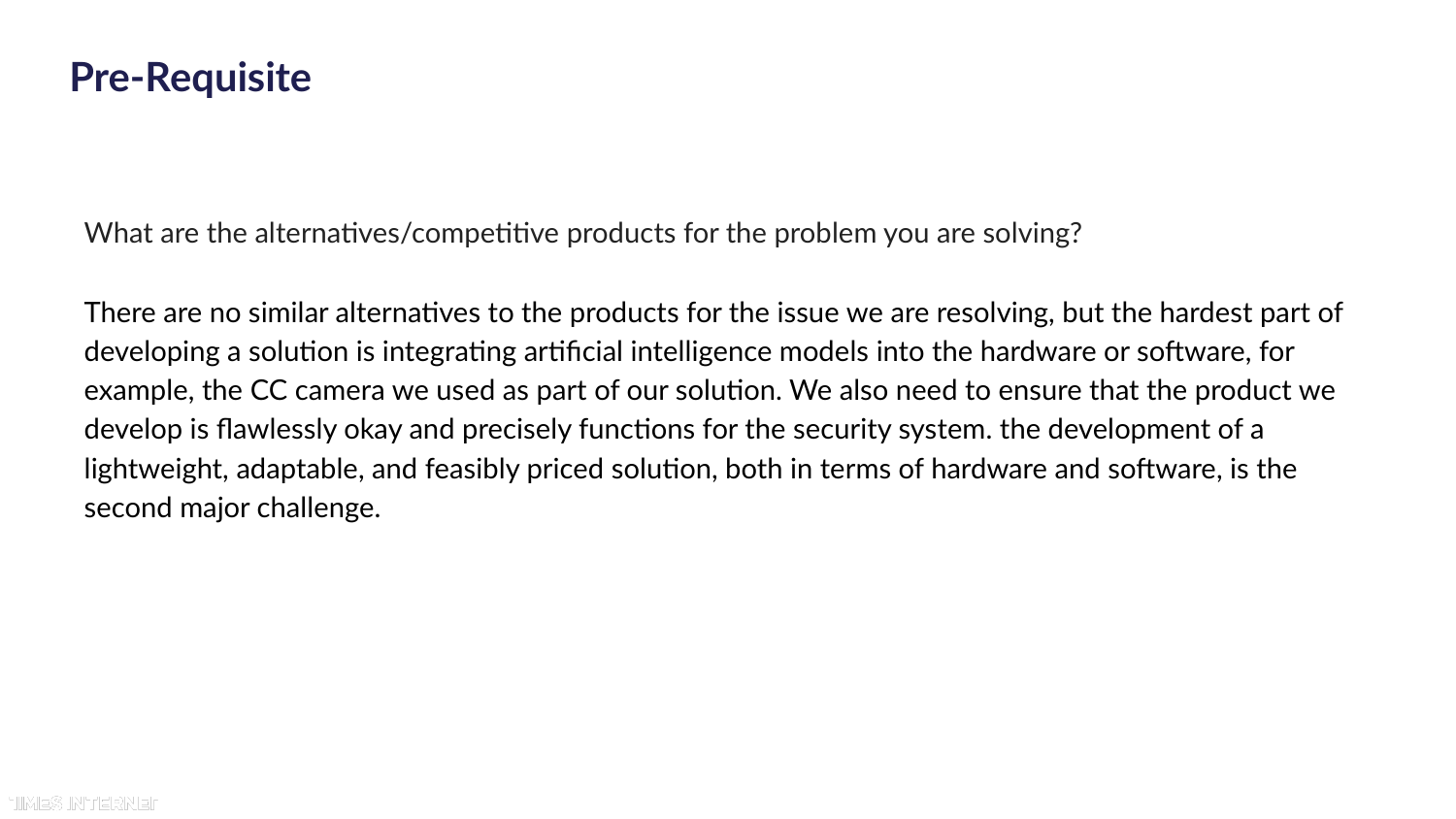

# Pre-Requisite
What are the alternatives/competitive products for the problem you are solving?
There are no similar alternatives to the products for the issue we are resolving, but the hardest part of developing a solution is integrating artificial intelligence models into the hardware or software, for example, the CC camera we used as part of our solution. We also need to ensure that the product we develop is flawlessly okay and precisely functions for the security system. the development of a lightweight, adaptable, and feasibly priced solution, both in terms of hardware and software, is the second major challenge.